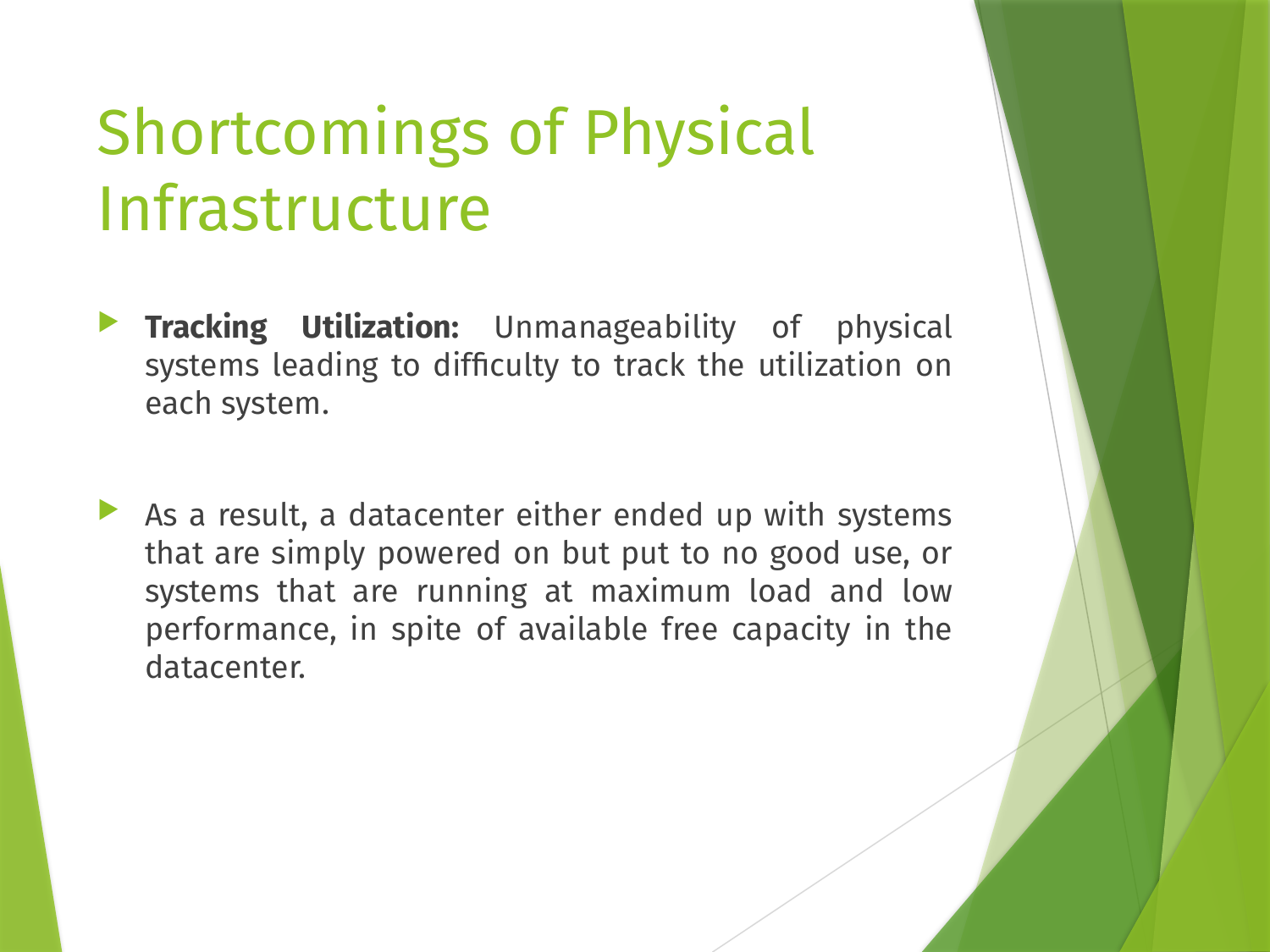

# Shortcomings of Physical Infrastructure
Tracking Utilization: Unmanageability of physical systems leading to difficulty to track the utilization on each system.

As a result, a datacenter either ended up with systems that are simply powered on but put to no good use, or systems that are running at maximum load and low performance, in spite of available free capacity in the datacenter.